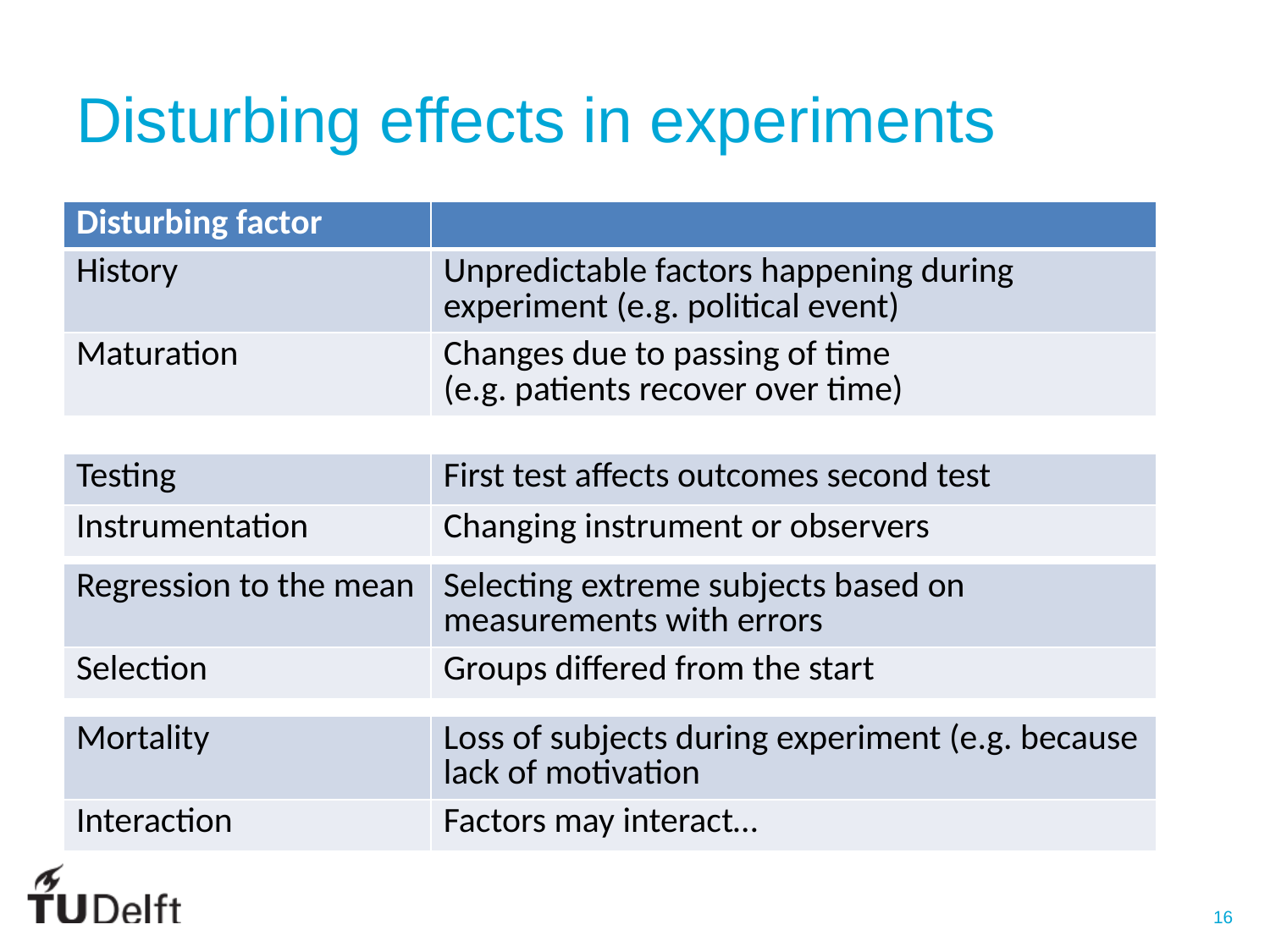

# Disturbing effects in experiments
| Disturbing factor |  |
| --- | --- |
| History | Unpredictable factors happening during experiment (e.g. political event) |
| Maturation | Changes due to passing of time (e.g. patients recover over time) |

| Testing | First test affects outcomes second test |
| --- | --- |
| Instrumentation | Changing instrument or observers |
| Regression to the mean | Selecting extreme subjects based on measurements with errors |
| --- | --- |
| Selection | Groups differed from the start |
| Mortality | Loss of subjects during experiment (e.g. because lack of motivation |
| --- | --- |
| Interaction | Factors may interact… |